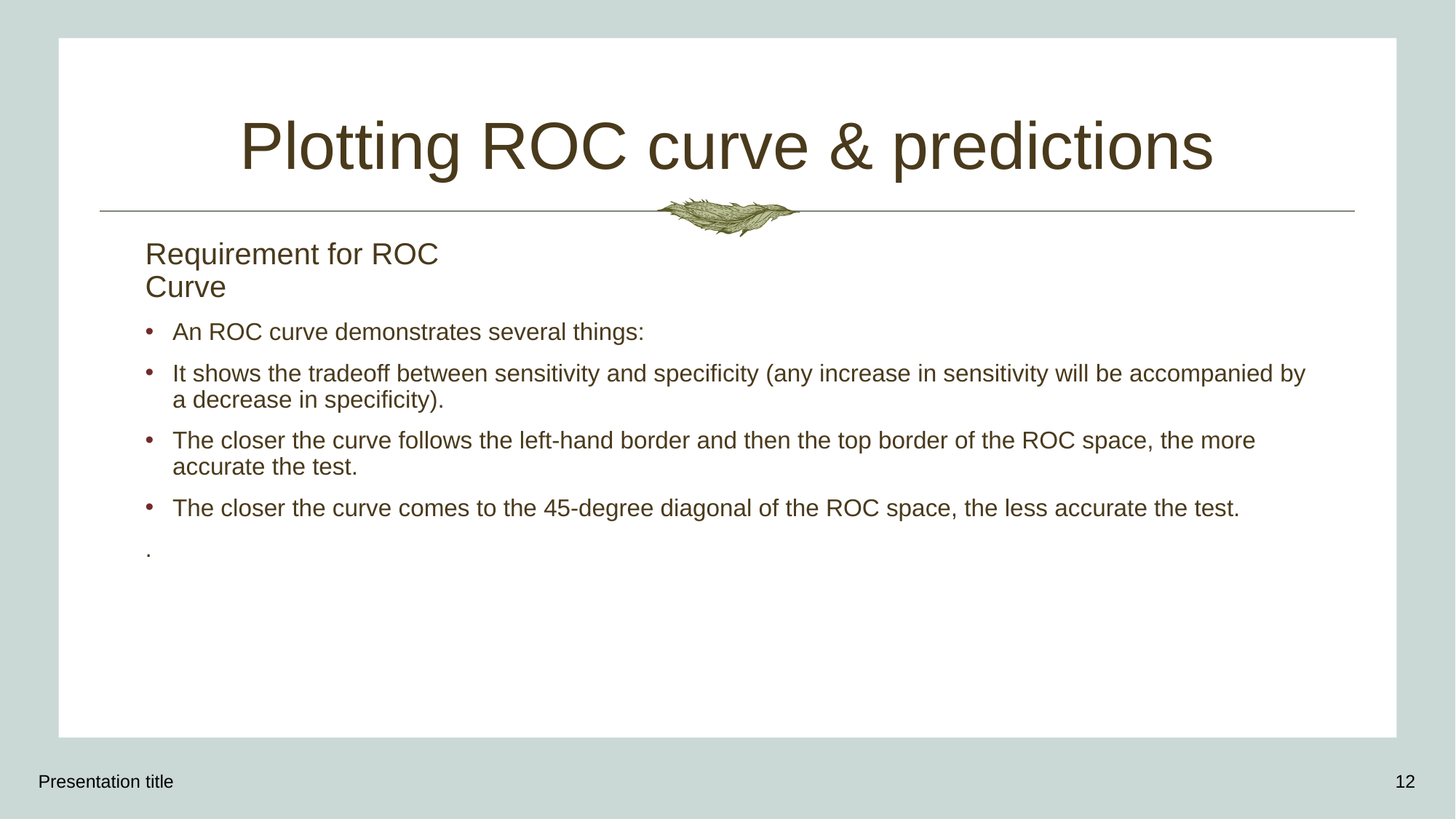

# Plotting ROC curve & predictions
Requirement for ROC Curve
An ROC curve demonstrates several things:
It shows the tradeoff between sensitivity and specificity (any increase in sensitivity will be accompanied by a decrease in specificity).
The closer the curve follows the left-hand border and then the top border of the ROC space, the more accurate the test.
The closer the curve comes to the 45-degree diagonal of the ROC space, the less accurate the test.
.
Presentation title
12